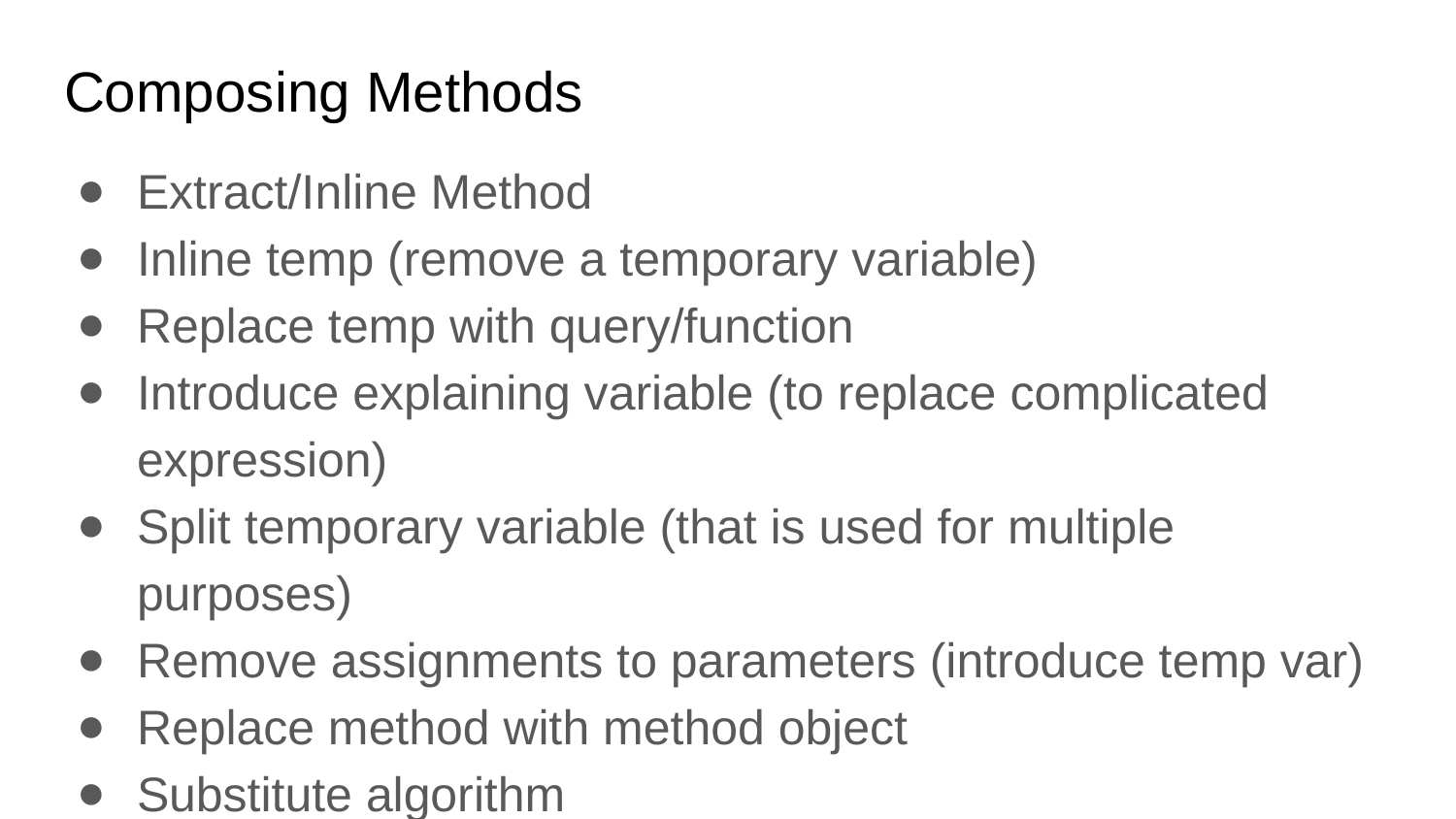

# Composing Methods
Extract/Inline Method
Inline temp (remove a temporary variable)
Replace temp with query/function
Introduce explaining variable (to replace complicated expression)
Split temporary variable (that is used for multiple purposes)
Remove assignments to parameters (introduce temp var)
Replace method with method object
Substitute algorithm